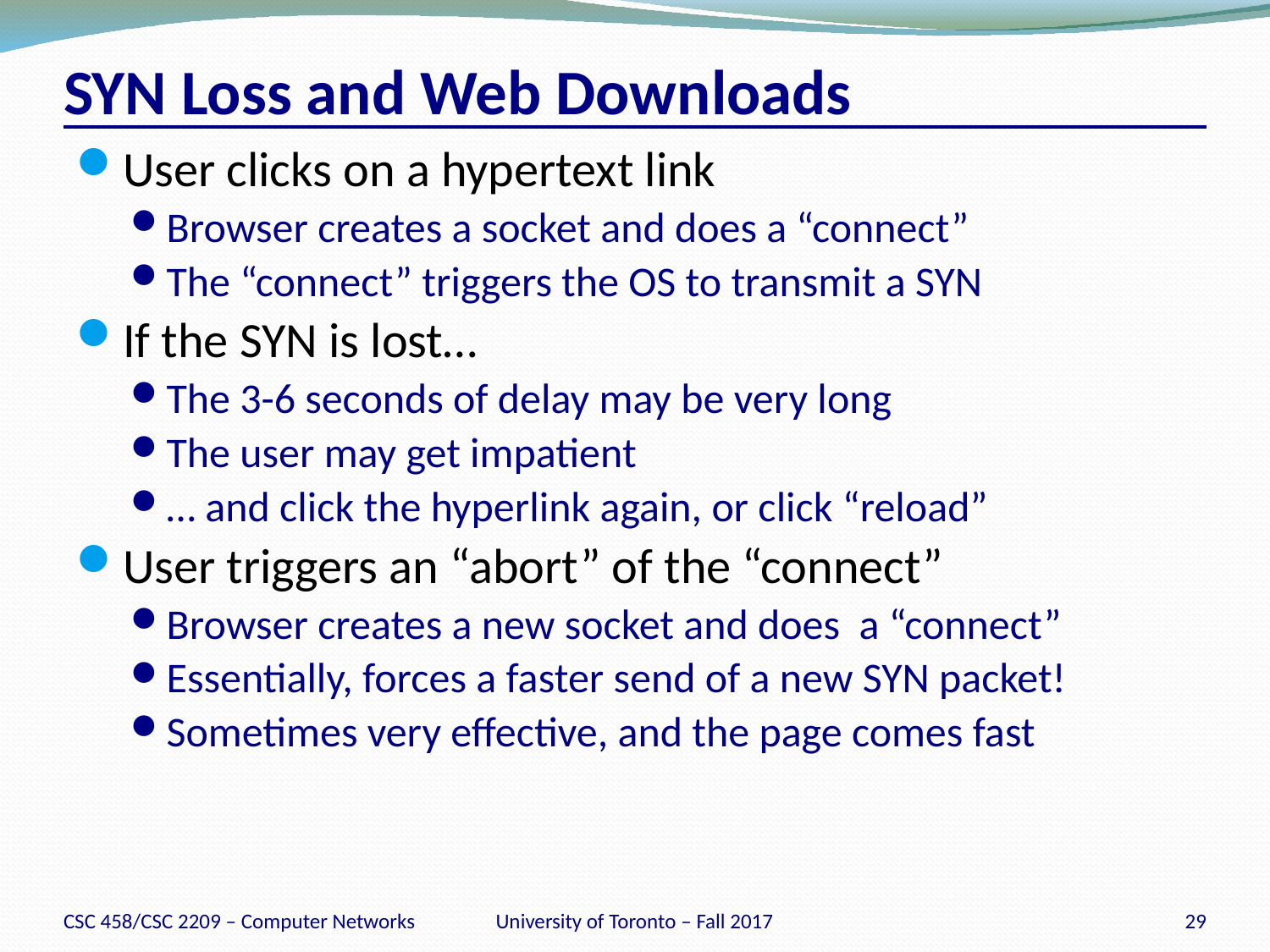

# SYN Loss and Web Downloads
User clicks on a hypertext link
Browser creates a socket and does a “connect”
The “connect” triggers the OS to transmit a SYN
If the SYN is lost…
The 3-6 seconds of delay may be very long
The user may get impatient
… and click the hyperlink again, or click “reload”
User triggers an “abort” of the “connect”
Browser creates a new socket and does  a “connect”
Essentially, forces a faster send of a new SYN packet!
Sometimes very effective, and the page comes fast
CSC 458/CSC 2209 – Computer Networks
University of Toronto – Fall 2017
29